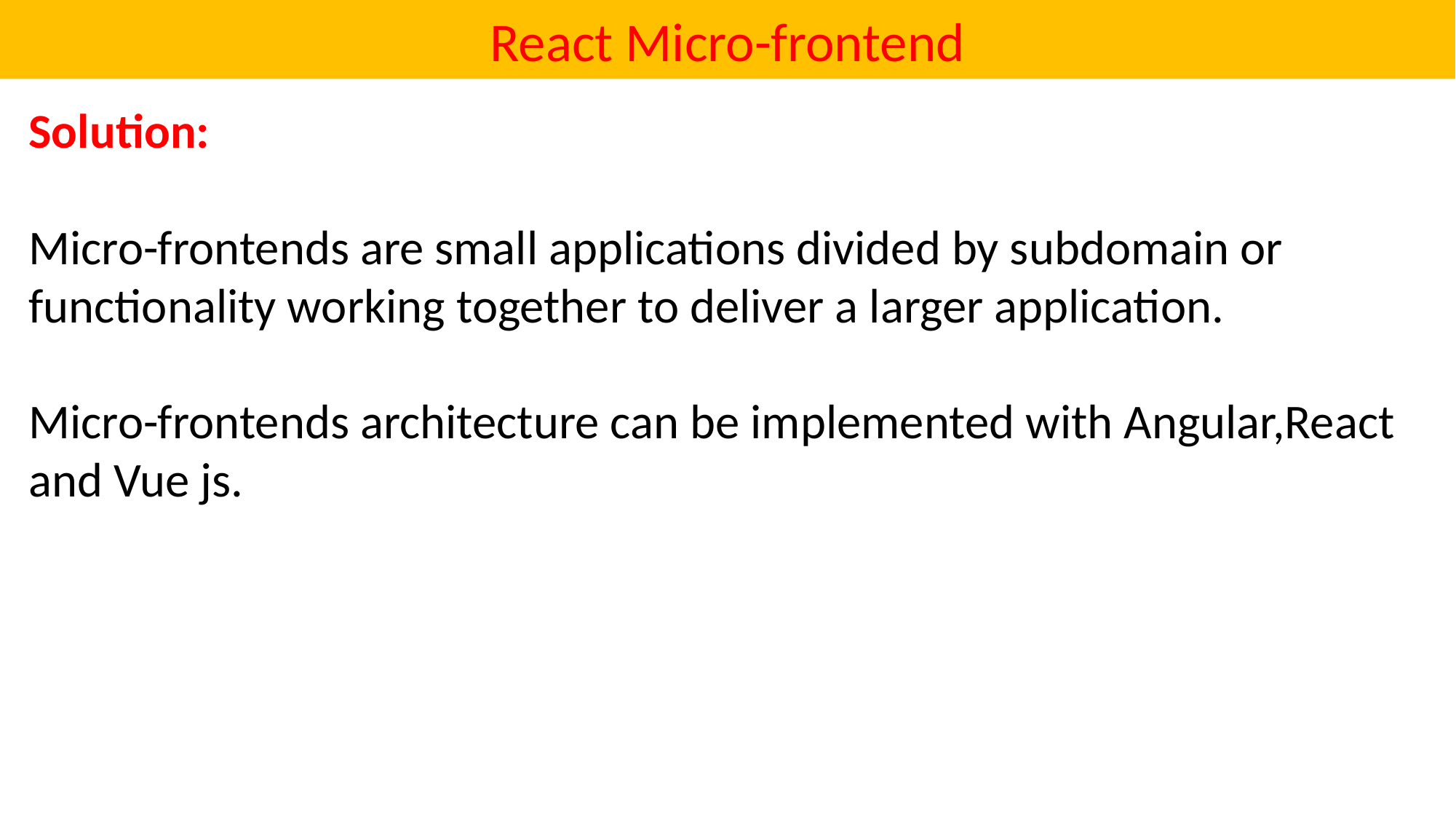

# React Micro-frontend
Solution:

Micro-frontends are small applications divided by subdomain or functionality working together to deliver a larger application.

Micro-frontends architecture can be implemented with Angular,React and Vue js.